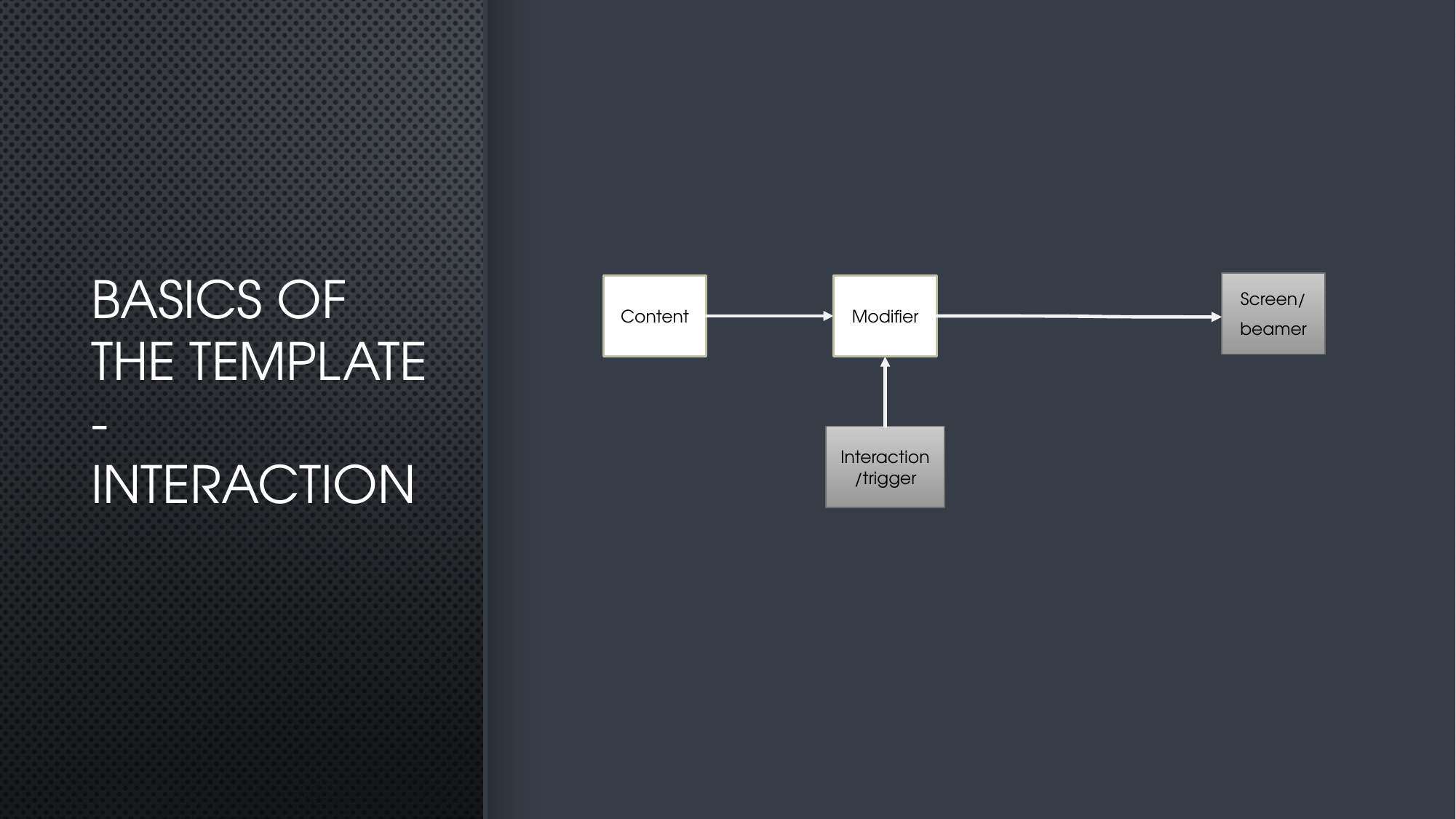

# Basics of the template - interaction
Screen/
beamer
Content
Modifier

Interaction/trigger